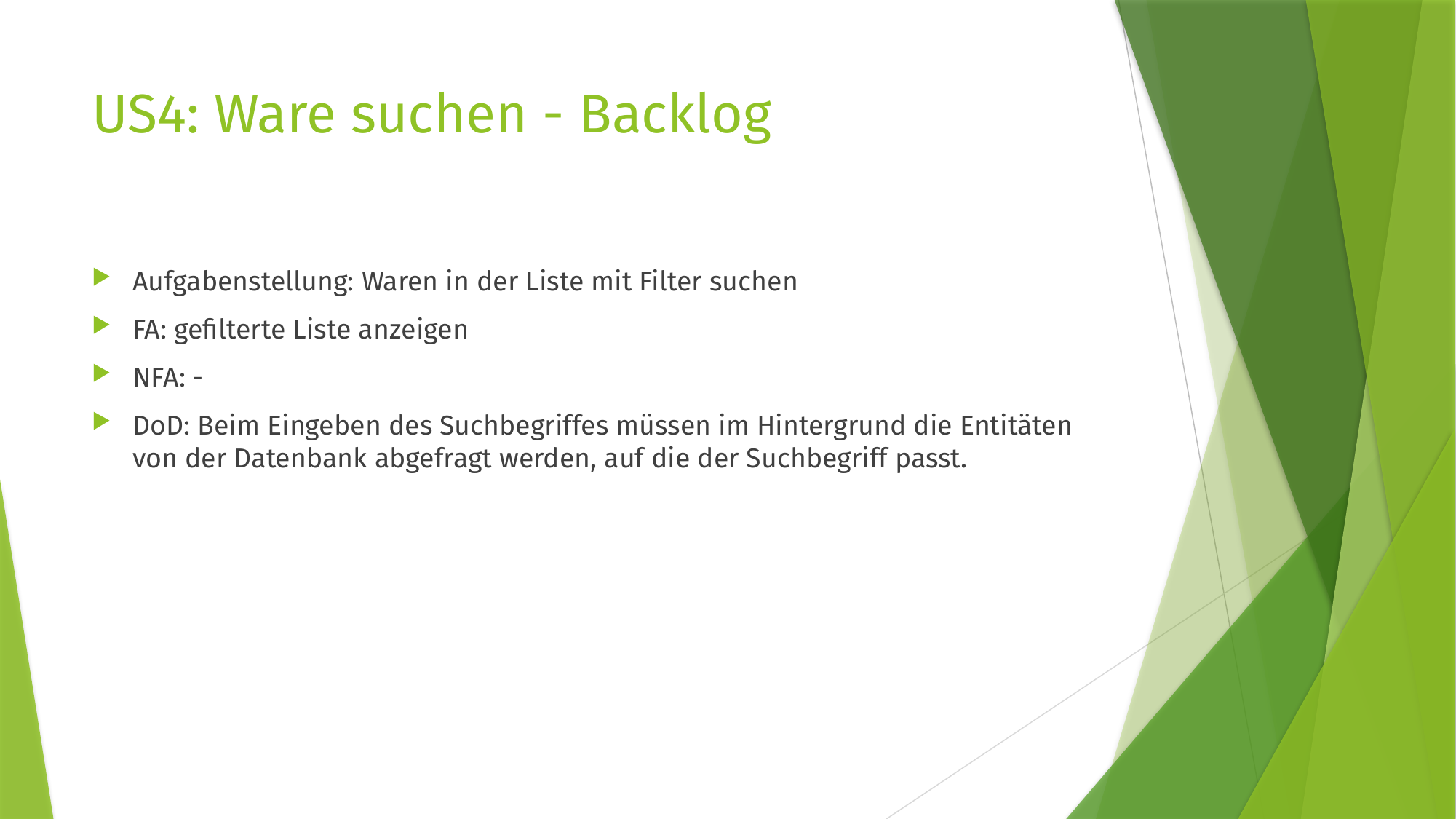

# US4: Ware suchen - Backlog
Aufgabenstellung: Waren in der Liste mit Filter suchen
FA: gefilterte Liste anzeigen
NFA: -
DoD: Beim Eingeben des Suchbegriffes müssen im Hintergrund die Entitäten von der Datenbank abgefragt werden, auf die der Suchbegriff passt.